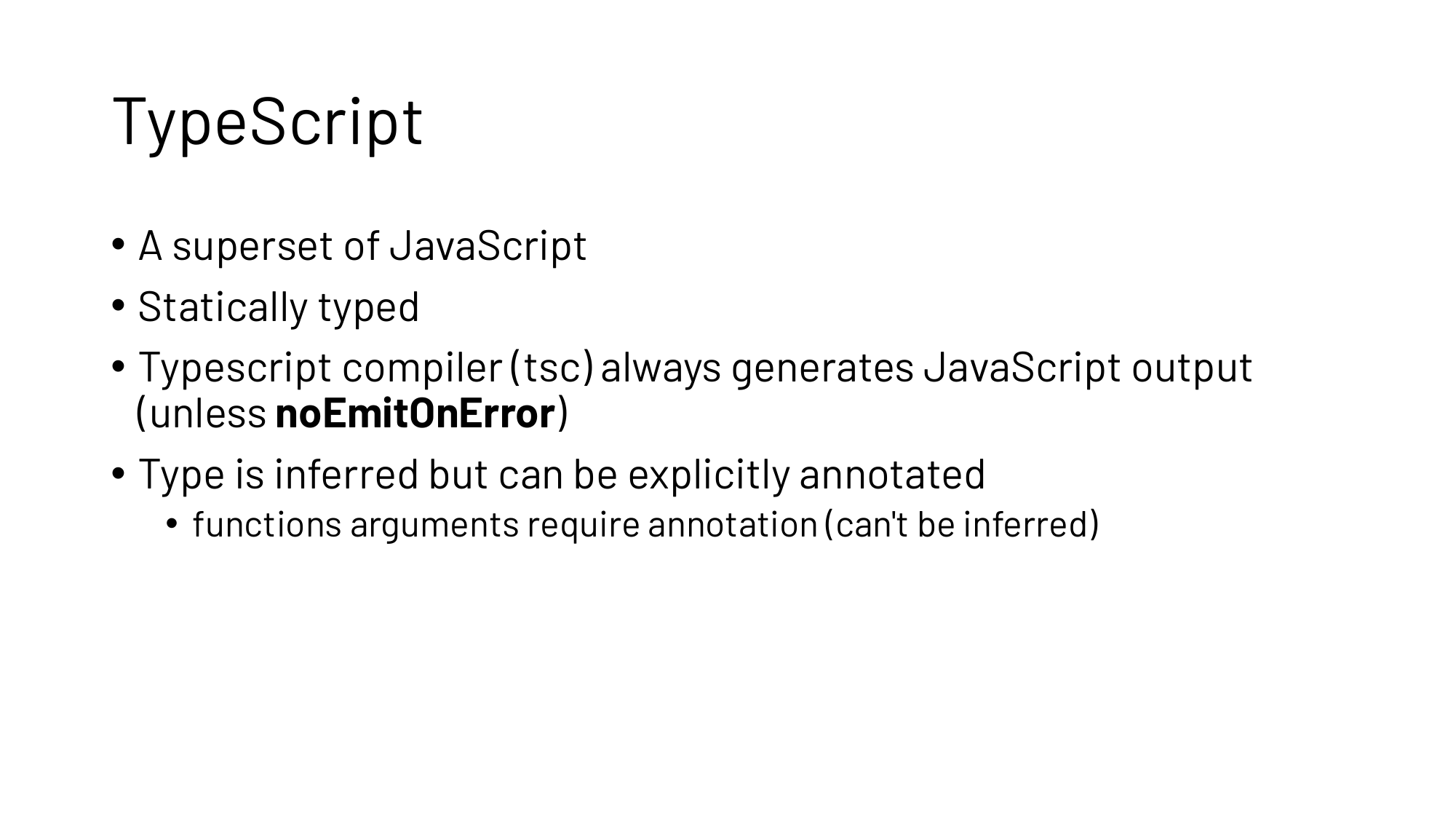

# TypeScript
A superset of JavaScript
Statically typed
Typescript compiler (tsc) always generates JavaScript output  (unless noEmitOnError)
Type is inferred but can be explicitly annotated
functions arguments require annotation (can't be inferred)